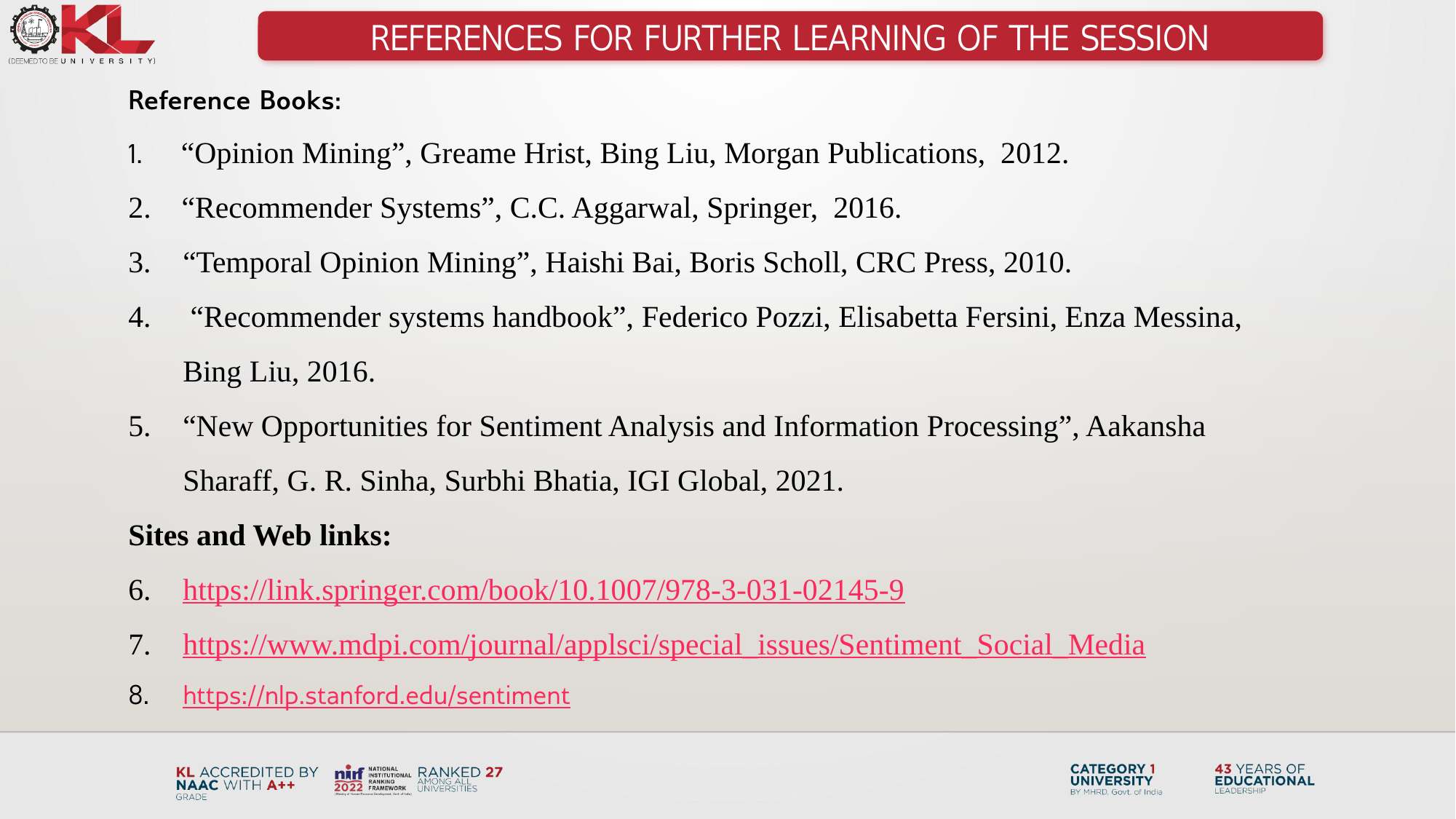

REFERENCES FOR FURTHER LEARNING OF THE SESSION
Reference Books:
1.     “Opinion Mining”, Greame Hrist, Bing Liu, Morgan Publications,  2012.
2.    “Recommender Systems”, C.C. Aggarwal, Springer,  2016.
“Temporal Opinion Mining”, Haishi Bai, Boris Scholl, CRC Press, 2010.
 “Recommender systems handbook”, Federico Pozzi, Elisabetta Fersini, Enza Messina,  Bing Liu, 2016.
“New Opportunities for Sentiment Analysis and Information Processing”, Aakansha Sharaff, G. R. Sinha, Surbhi Bhatia, IGI Global, 2021.
Sites and Web links:
https://link.springer.com/book/10.1007/978-3-031-02145-9
https://www.mdpi.com/journal/applsci/special_issues/Sentiment_Social_Media
https://nlp.stanford.edu/sentiment